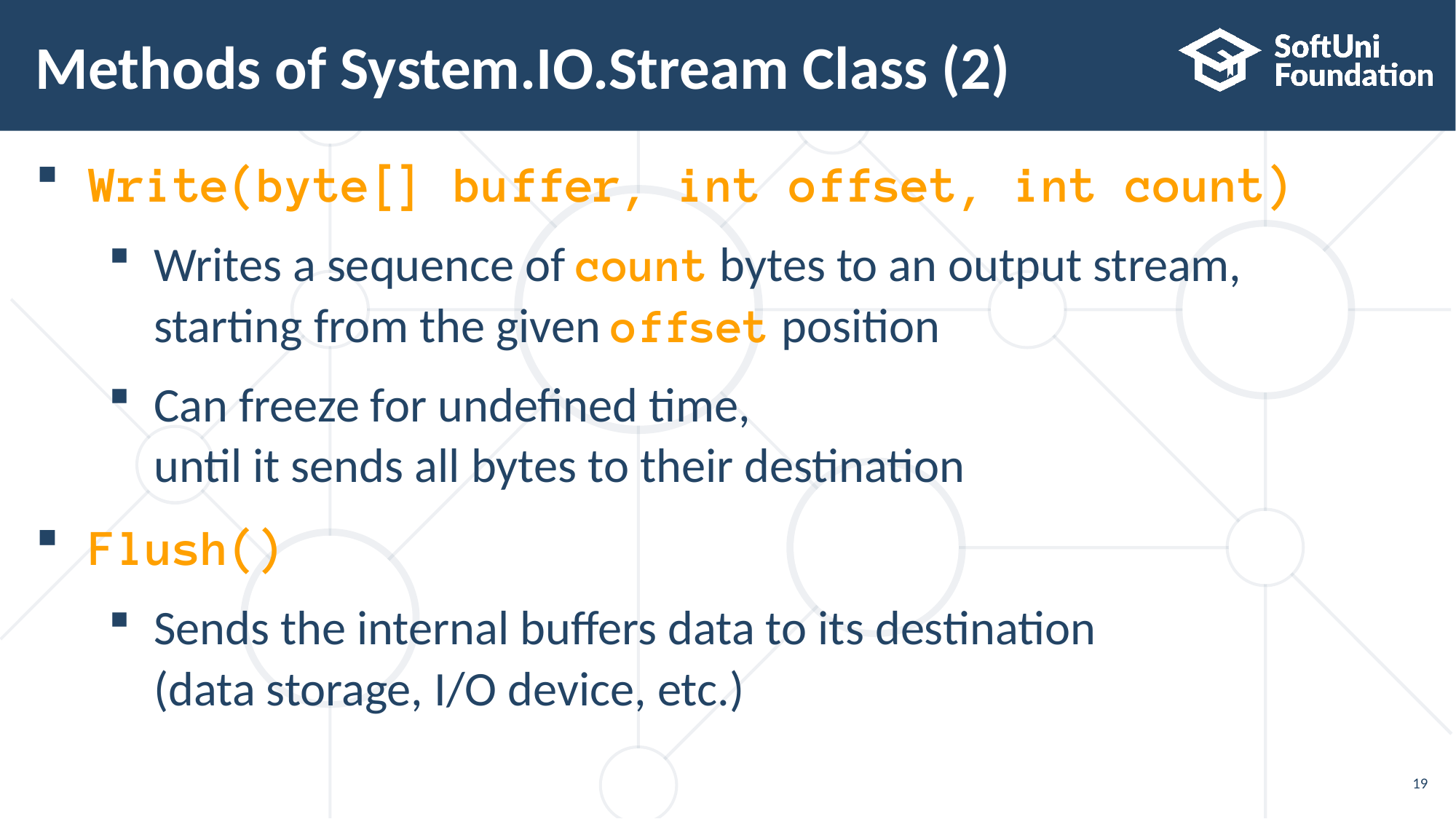

# Methods of System.IO.Stream Class (2)
Write(byte[] buffer, int offset, int count)
Writes a sequence of count bytes to an output stream,
starting from the given offset position
Can freeze for undefined time,
until it sends all bytes to their destination
Flush()
Sends the internal buffers data to its destination
(data storage, I/O device, etc.)
19